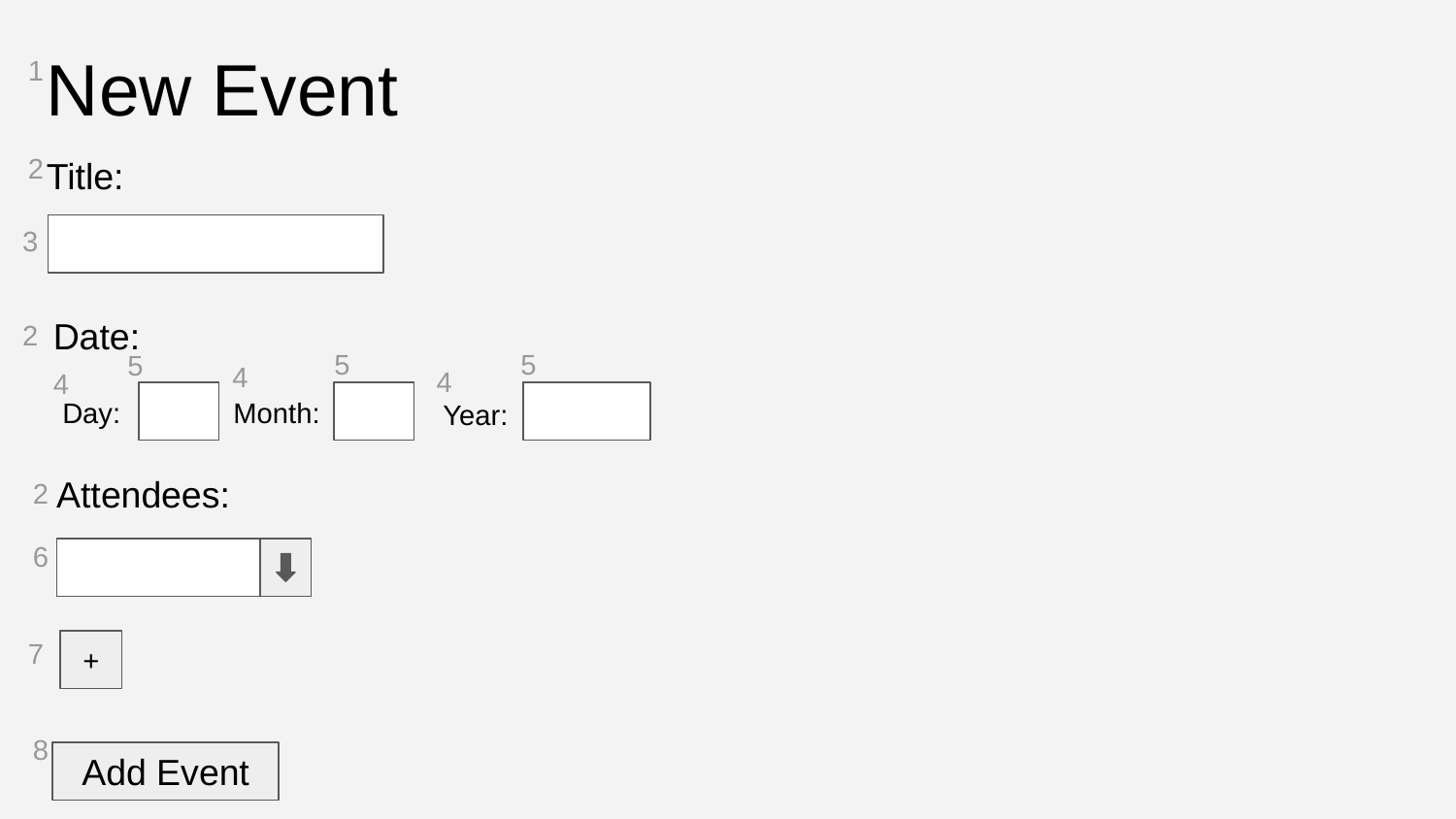

New Event
1
2
Title:
3

Date:
2
5
5
5
4
4
4
Day:
Month:
Year:

Attendees:
2
6

7
+
8
Add Event